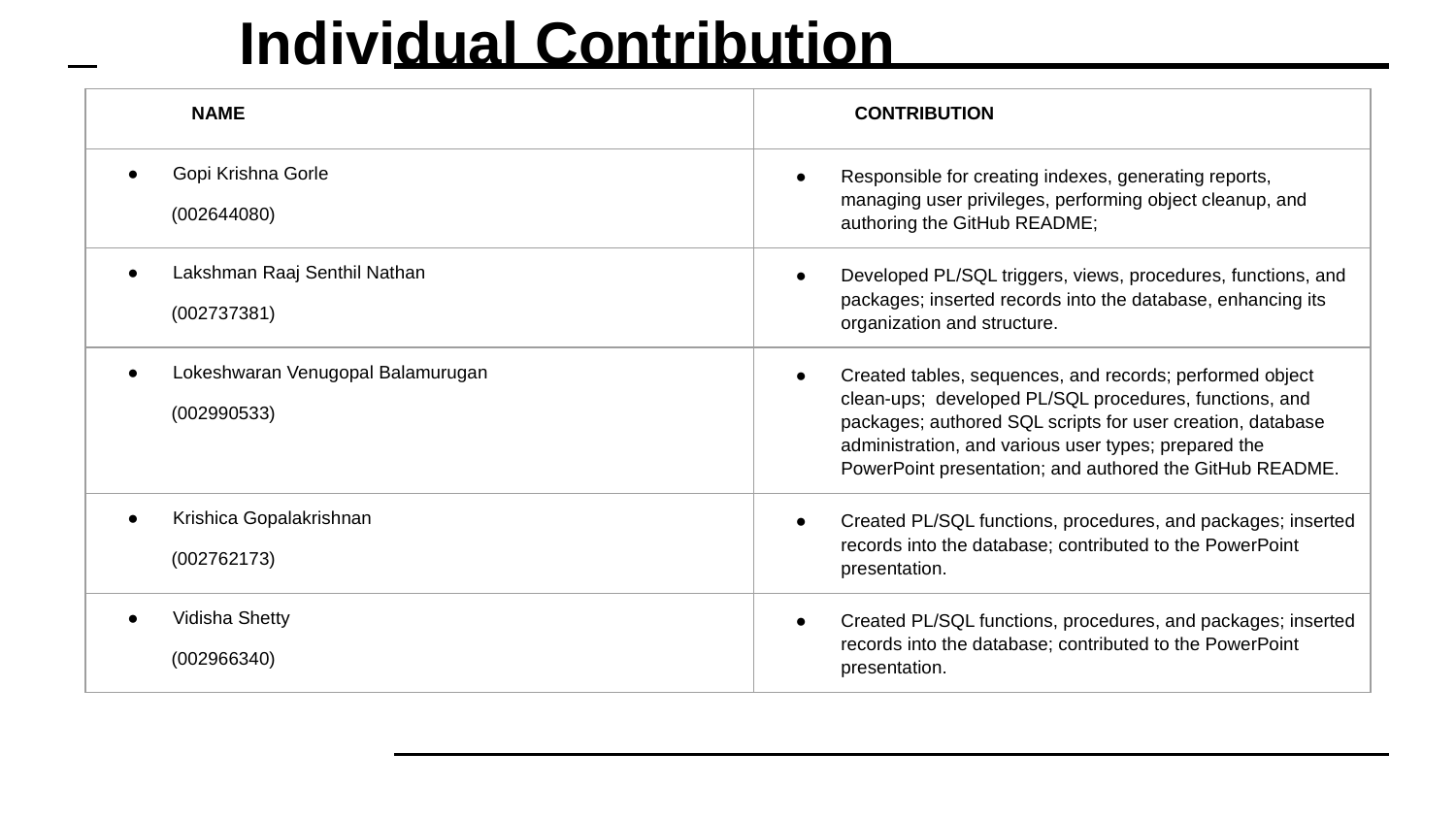

# Individual Contribution
| NAME | CONTRIBUTION |
| --- | --- |
| Gopi Krishna Gorle (002644080) | Responsible for creating indexes, generating reports, managing user privileges, performing object cleanup, and authoring the GitHub README; |
| Lakshman Raaj Senthil Nathan (002737381) | Developed PL/SQL triggers, views, procedures, functions, and packages; inserted records into the database, enhancing its organization and structure. |
| Lokeshwaran Venugopal Balamurugan (002990533) | Created tables, sequences, and records; performed object clean-ups; developed PL/SQL procedures, functions, and packages; authored SQL scripts for user creation, database administration, and various user types; prepared the PowerPoint presentation; and authored the GitHub README. |
| Krishica Gopalakrishnan (002762173) | Created PL/SQL functions, procedures, and packages; inserted records into the database; contributed to the PowerPoint presentation. |
| Vidisha Shetty (002966340) | Created PL/SQL functions, procedures, and packages; inserted records into the database; contributed to the PowerPoint presentation. |